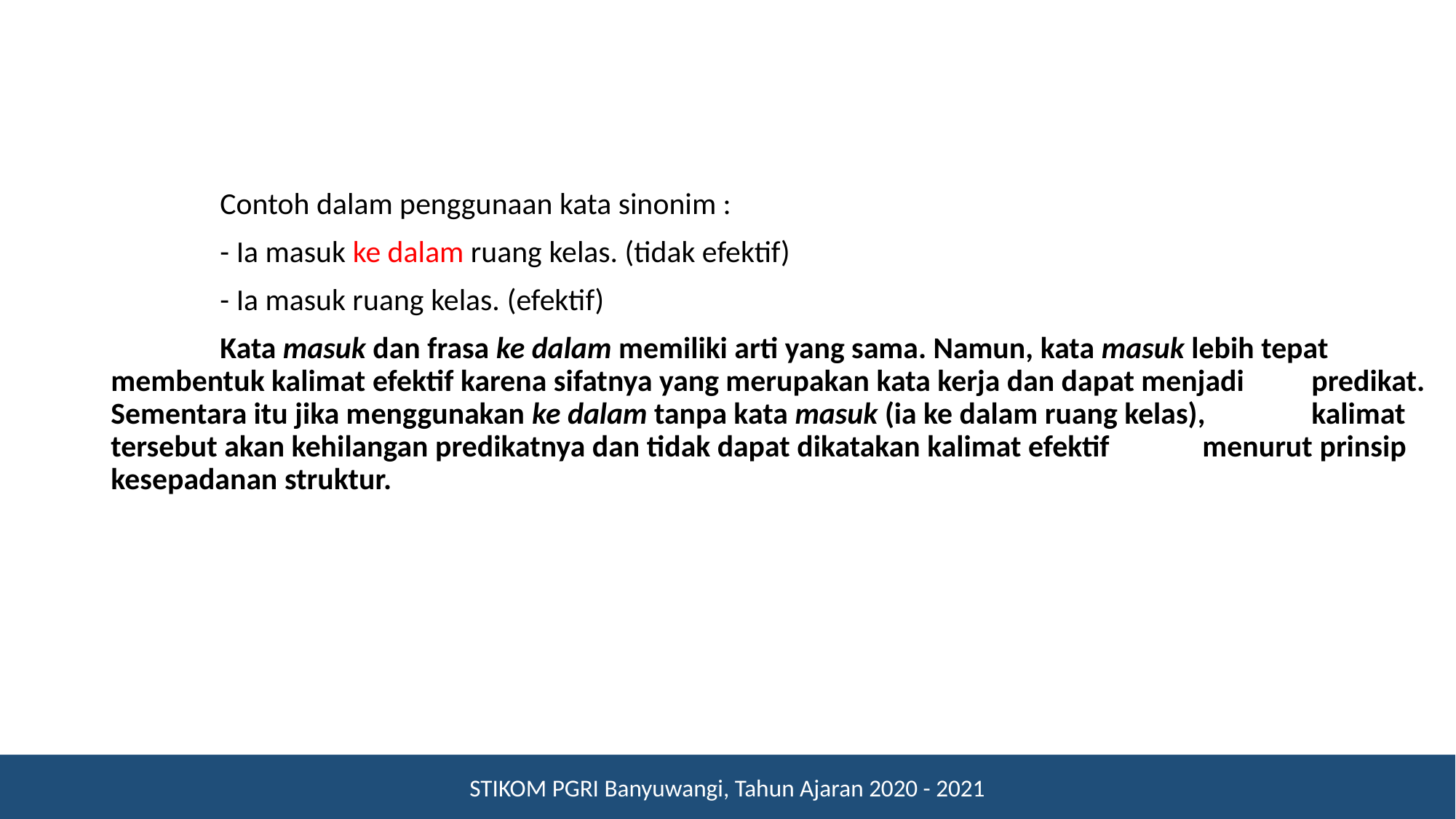

Contoh dalam penggunaan kata sinonim :
	- Ia masuk ke dalam ruang kelas. (tidak efektif)
	- Ia masuk ruang kelas. (efektif)
	Kata masuk dan frasa ke dalam memiliki arti yang sama. Namun, kata masuk lebih tepat 	membentuk kalimat efektif karena sifatnya yang merupakan kata kerja dan dapat menjadi 	predikat. Sementara itu jika menggunakan ke dalam tanpa kata masuk (ia ke dalam ruang kelas), 	kalimat tersebut akan kehilangan predikatnya dan tidak dapat dikatakan kalimat efektif 	menurut prinsip kesepadanan struktur.
STIKOM PGRI Banyuwangi, Tahun Ajaran 2020 - 2021